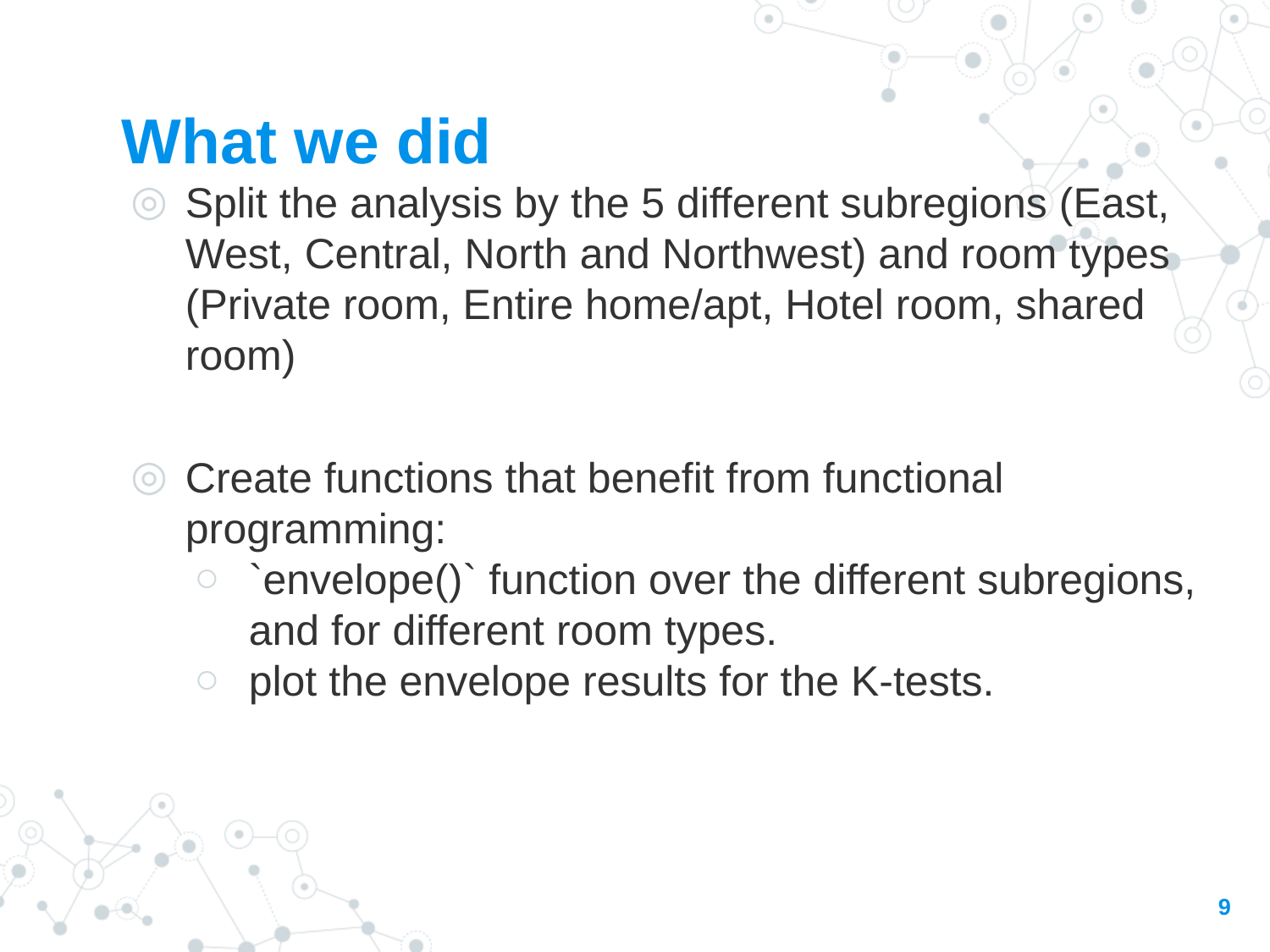

# What we did
Split the analysis by the 5 different subregions (East, West, Central, North and Northwest) and room types (Private room, Entire home/apt, Hotel room, shared room)

Create functions that benefit from functional programming:
`envelope()` function over the different subregions, and for different room types.
plot the envelope results for the K-tests.
9